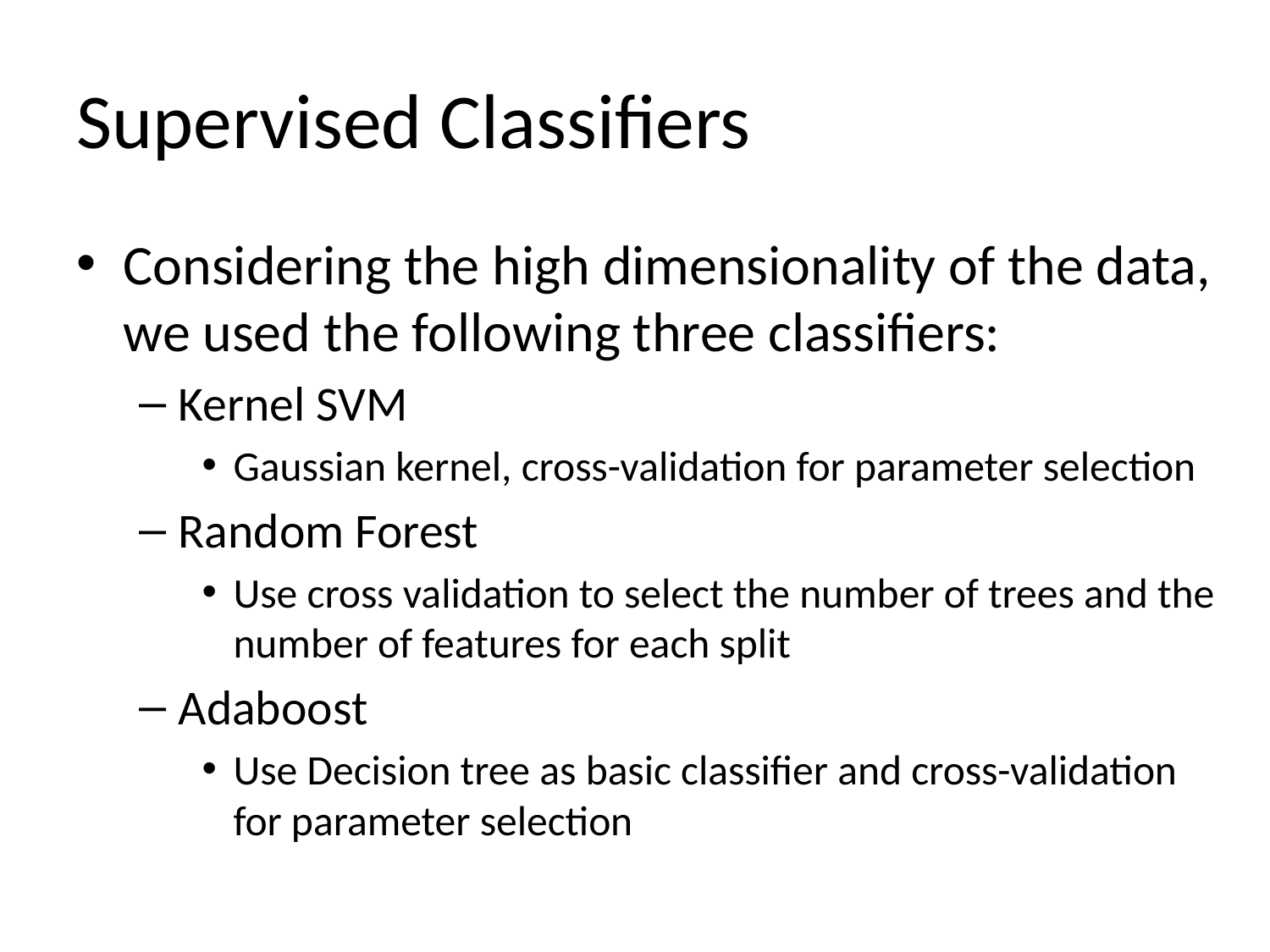

# Supervised Classifiers
Considering the high dimensionality of the data, we used the following three classifiers:
Kernel SVM
Gaussian kernel, cross-validation for parameter selection
Random Forest
Use cross validation to select the number of trees and the number of features for each split
Adaboost
Use Decision tree as basic classifier and cross-validation for parameter selection